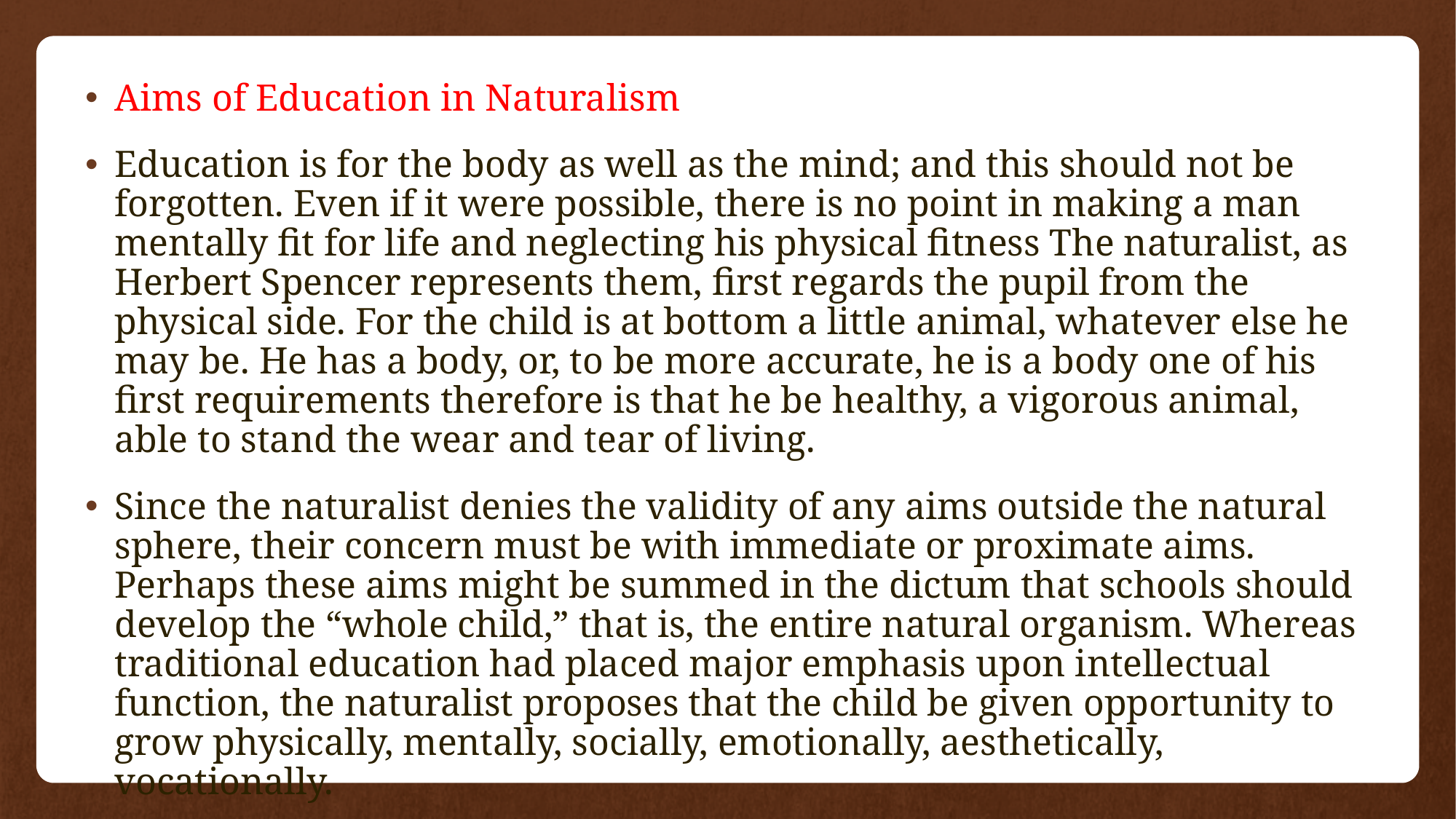

Aims of Education in Naturalism
Education is for the body as well as the mind; and this should not be forgotten. Even if it were possible, there is no point in making a man mentally fit for life and neglecting his physical fitness The naturalist, as Herbert Spencer represents them, first regards the pupil from the physical side. For the child is at bottom a little animal, whatever else he may be. He has a body, or, to be more accurate, he is a body one of his first requirements therefore is that he be healthy, a vigorous animal, able to stand the wear and tear of living.
Since the naturalist denies the validity of any aims outside the natural sphere, their concern must be with immediate or proximate aims. Perhaps these aims might be summed in the dictum that schools should develop the “whole child,” that is, the entire natural organism. Whereas traditional education had placed major emphasis upon intellectual function, the naturalist proposes that the child be given opportunity to grow physically, mentally, socially, emotionally, aesthetically, vocationally.